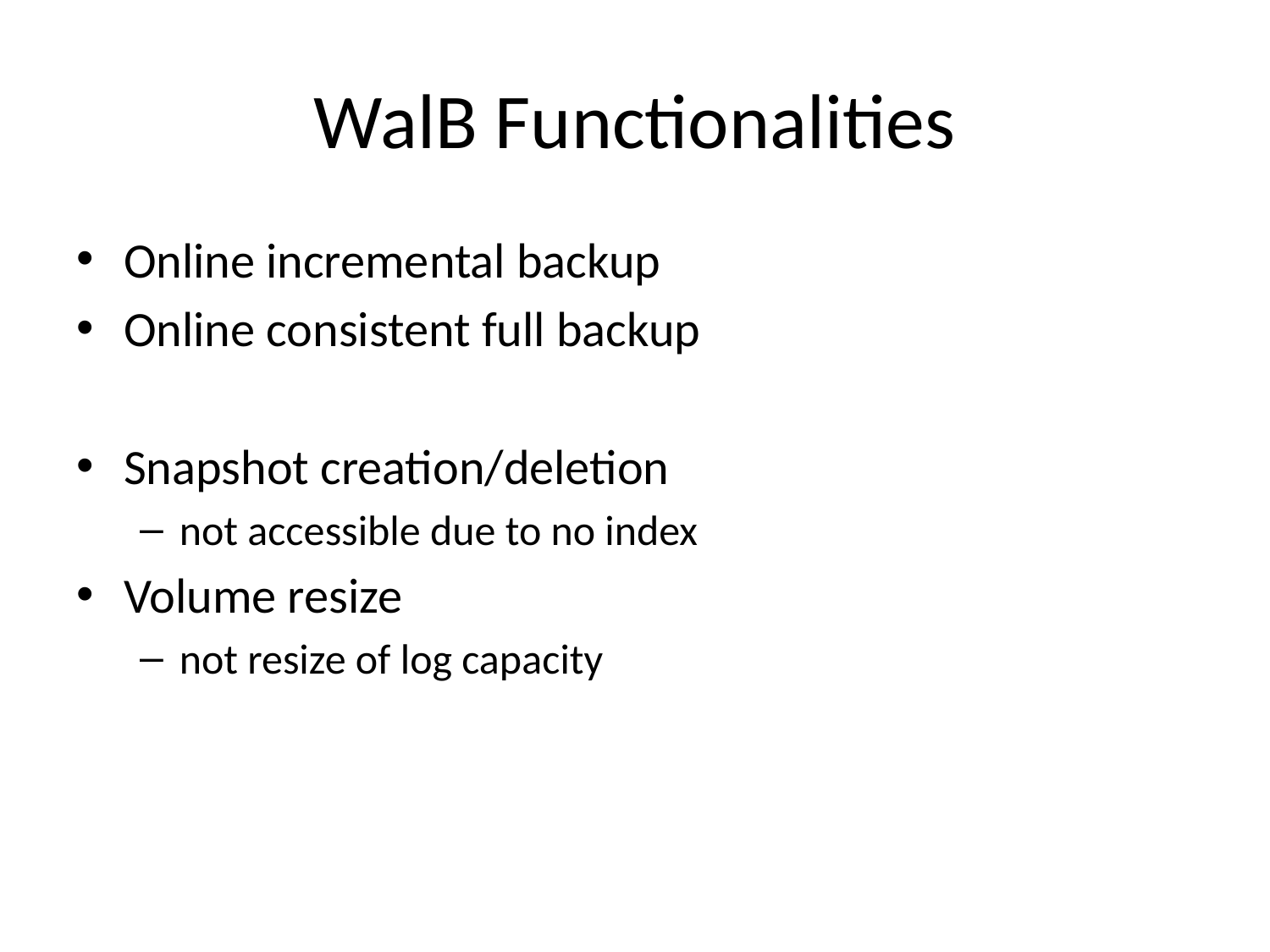

# WalB Functionalities
Online incremental backup
Online consistent full backup

Snapshot creation/deletion
not accessible due to no index
Volume resize
not resize of log capacity